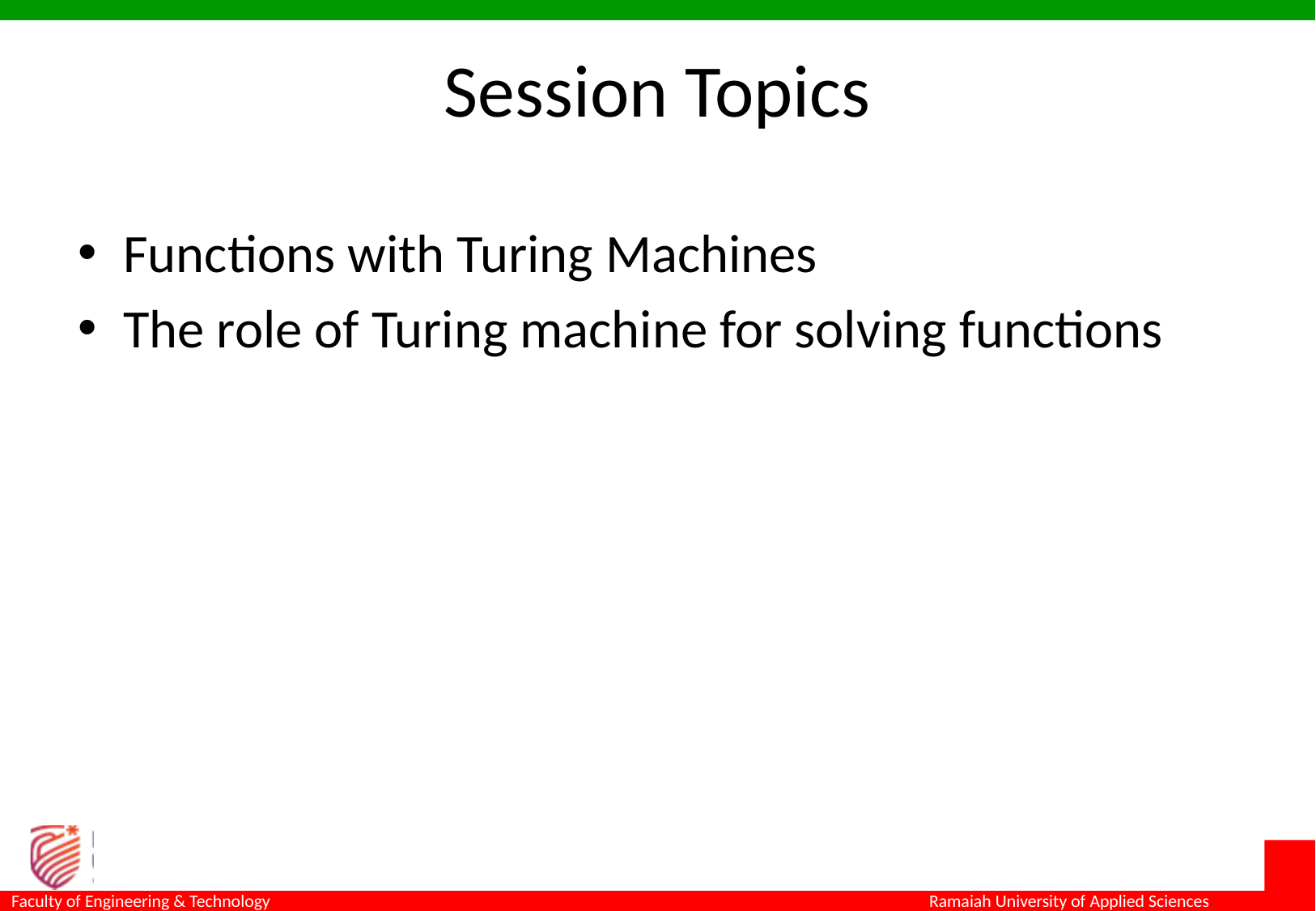

# Session Topics
Functions with Turing Machines
The role of Turing machine for solving functions